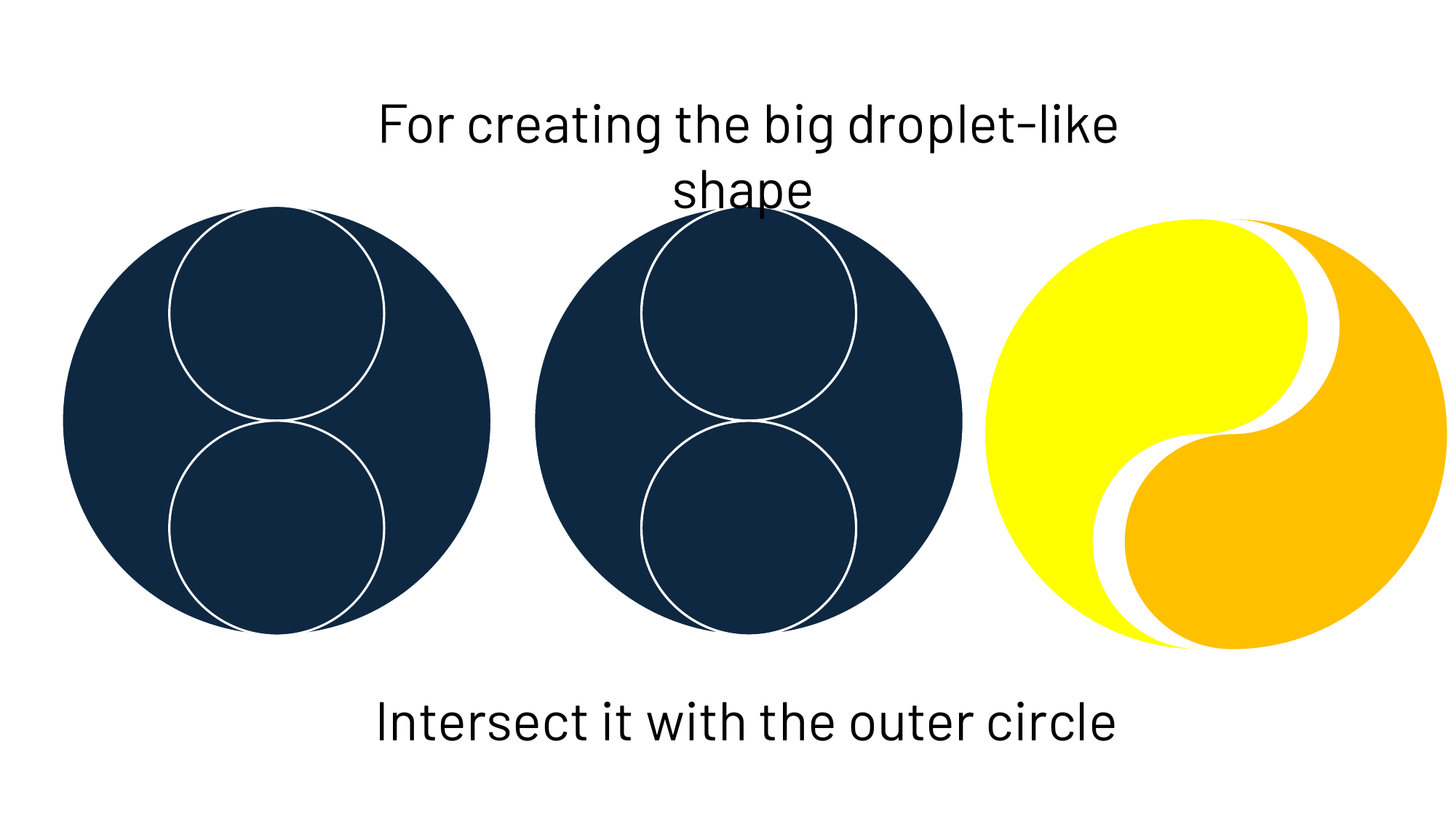

For creating the big droplet-like shape

Intersect it with the outer circle